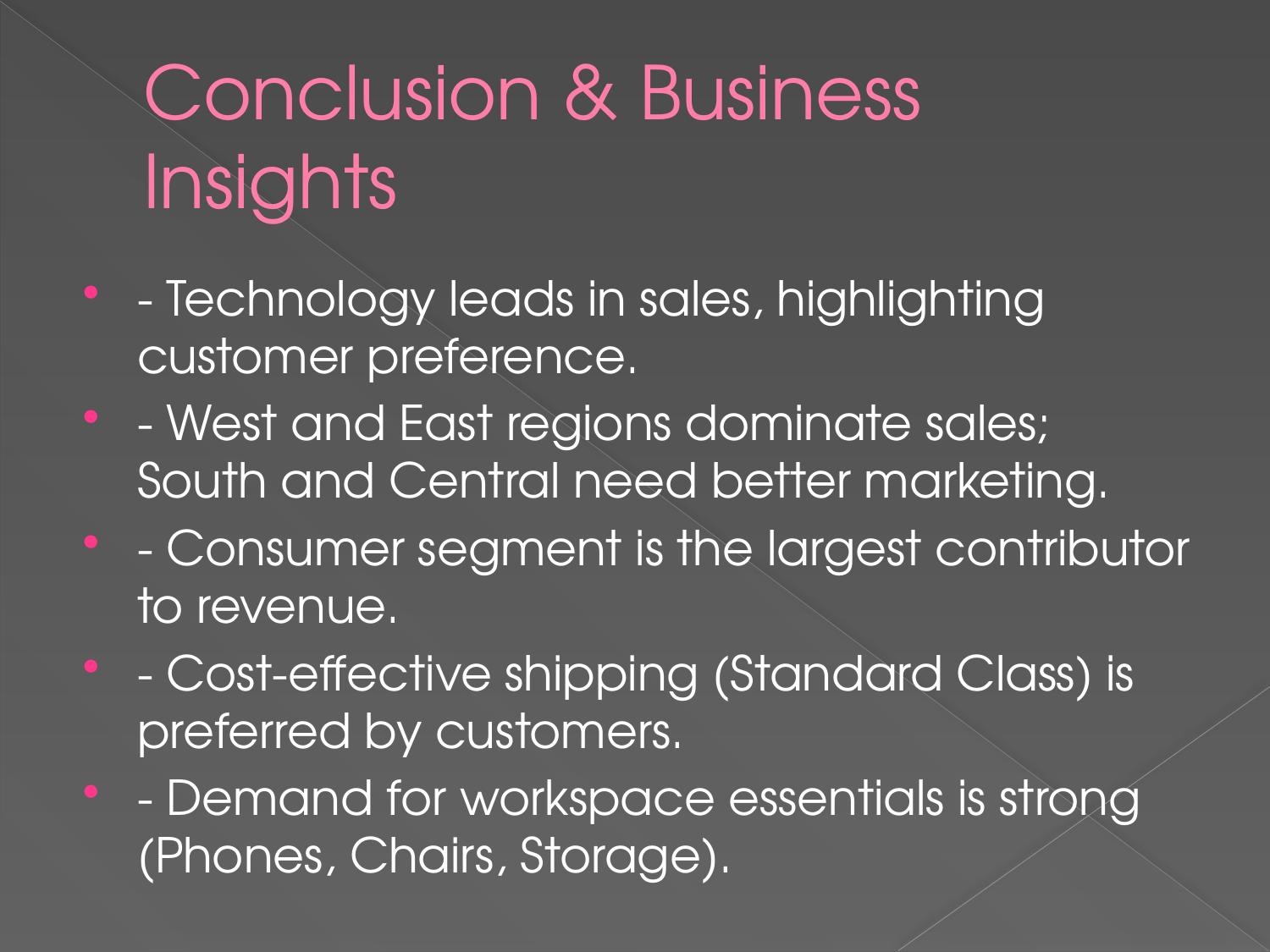

# Conclusion & Business Insights
- Technology leads in sales, highlighting customer preference.
- West and East regions dominate sales; South and Central need better marketing.
- Consumer segment is the largest contributor to revenue.
- Cost-effective shipping (Standard Class) is preferred by customers.
- Demand for workspace essentials is strong (Phones, Chairs, Storage).